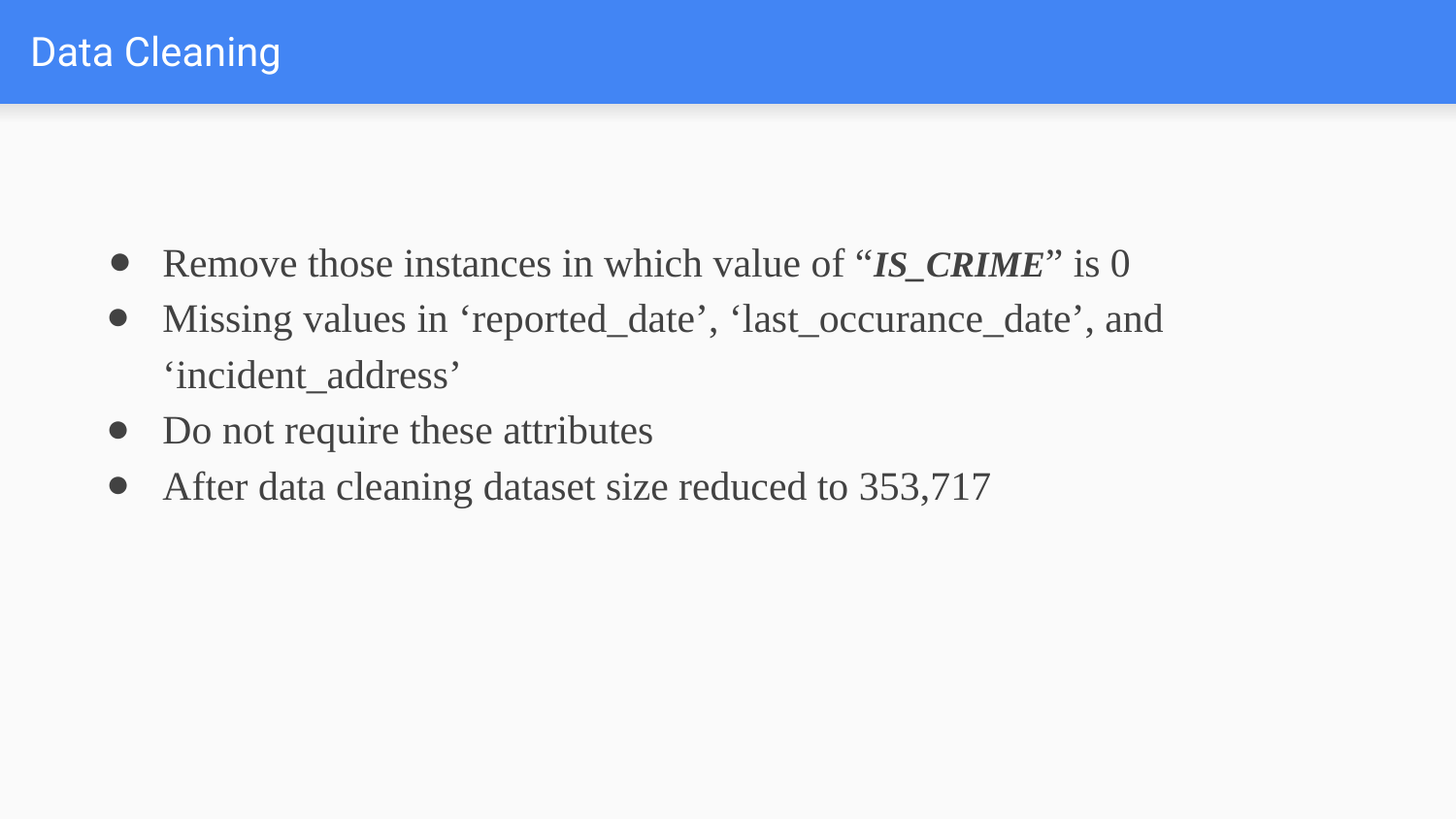

# Data Cleaning
Remove those instances in which value of “IS_CRIME” is 0
Missing values in ‘reported_date’, ‘last_occurance_date’, and ‘incident_address’
Do not require these attributes
After data cleaning dataset size reduced to 353,717